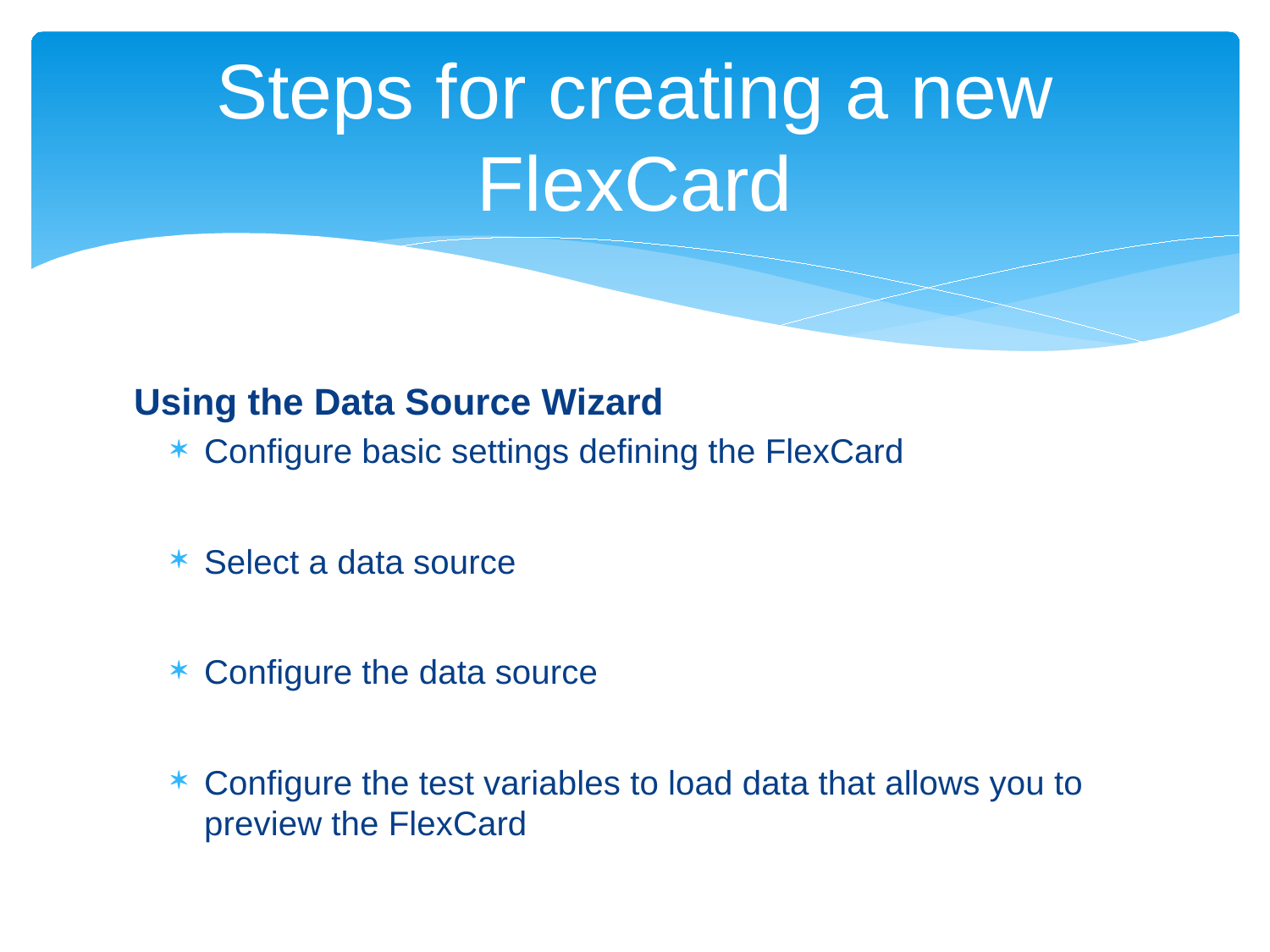

# Steps for creating a new FlexCard
Using the Data Source Wizard
Configure basic settings defining the FlexCard

Select a data source

Configure the data source

Configure the test variables to load data that allows you to preview the FlexCard